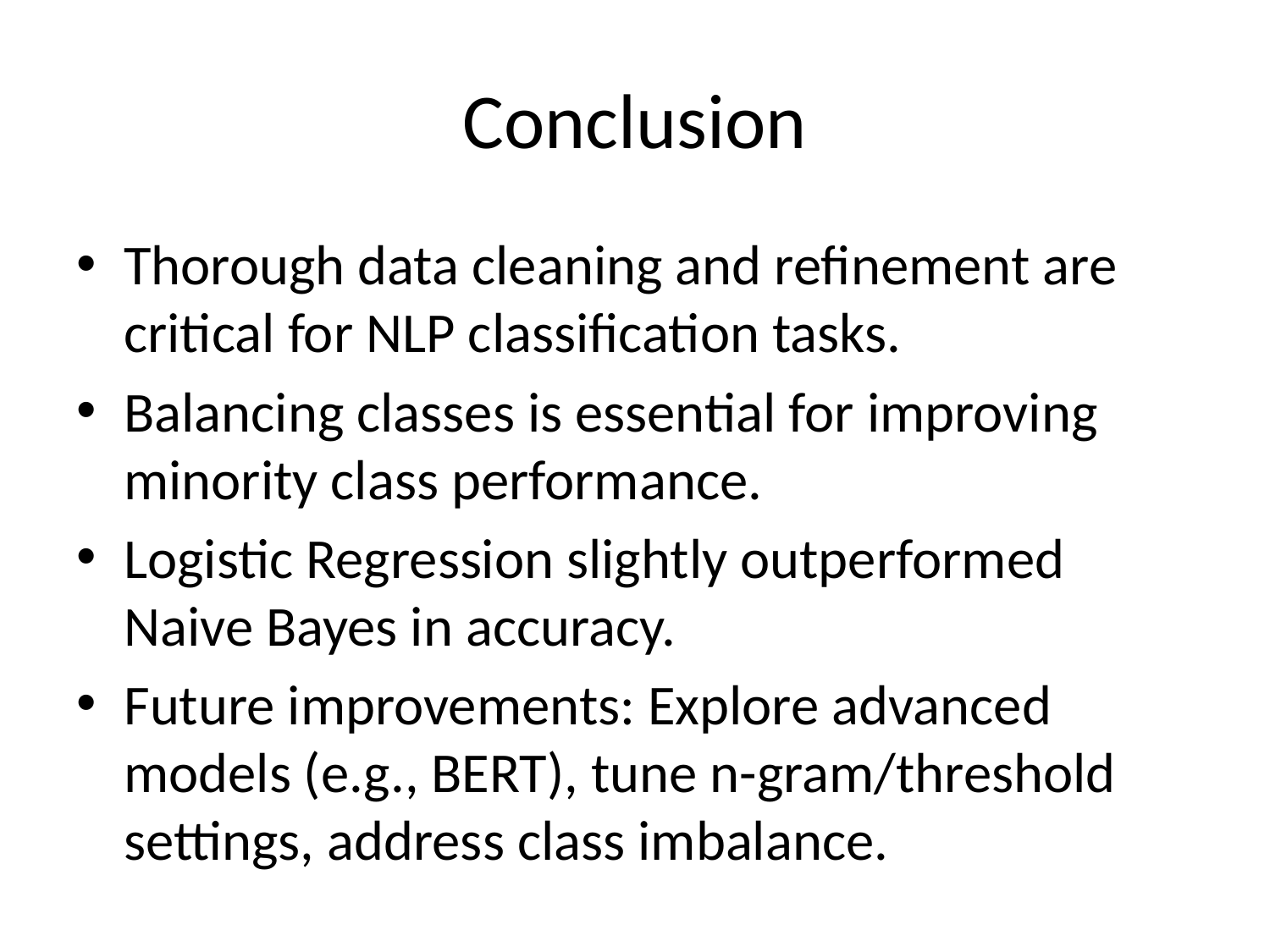

# Conclusion
Thorough data cleaning and refinement are critical for NLP classification tasks.
Balancing classes is essential for improving minority class performance.
Logistic Regression slightly outperformed Naive Bayes in accuracy.
Future improvements: Explore advanced models (e.g., BERT), tune n-gram/threshold settings, address class imbalance.